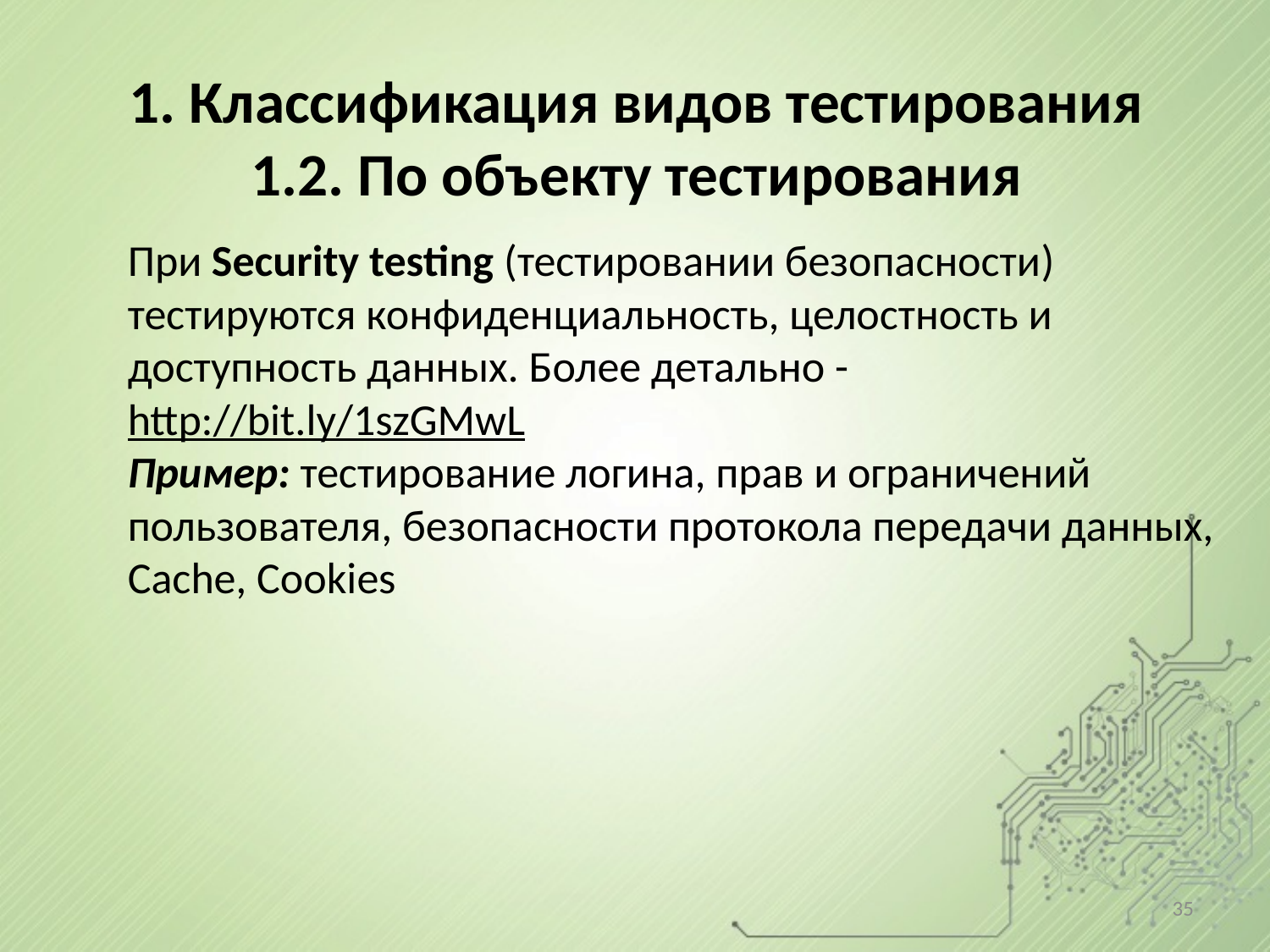

# 1. Классификация видов тестирования 1.2. По объекту тестирования
При Security testing (тестировании безопасности) тестируются конфиденциальность, целостность и доступность данных. Более детально - http://bit.ly/1szGMwL
Пример: тестирование логина, прав и ограничений пользователя, безопасности протокола передачи данных, Cache, Cookies

35